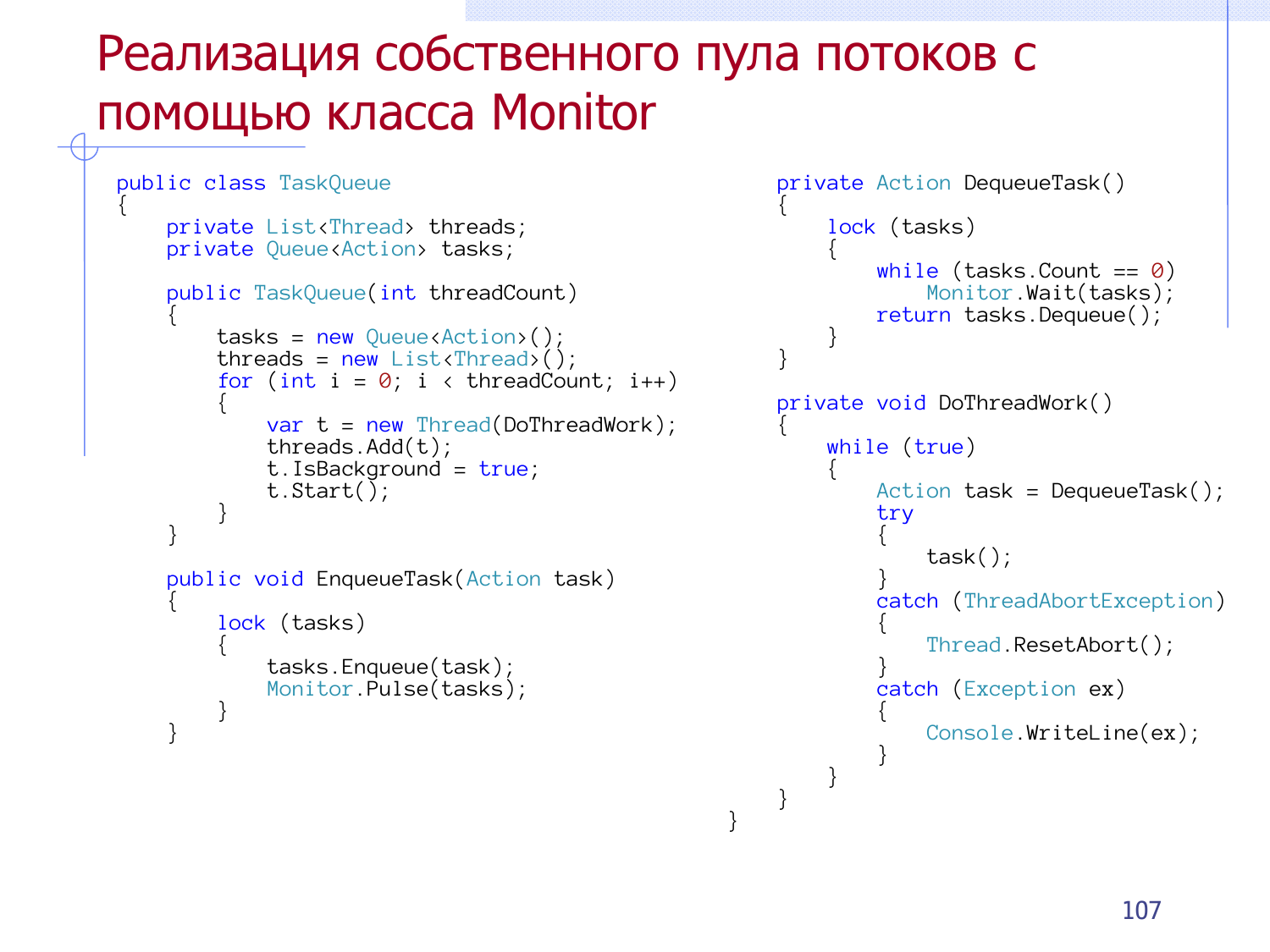

# Реализация собственного пула потоков с помощью класса Monitor
public class TaskQueue
{
    private List<Thread> threads;
    private Queue<Action> tasks;

    public TaskQueue(int threadCount)
    {
        tasks = new Queue<Action>();
        threads = new List<Thread>();
        for (int i = 0; i < threadCount; i++)
        {
            var t = new Thread(DoThreadWork);
            threads.Add(t);
            t.IsBackground = true;
            t.Start();
        }
    }

    public void EnqueueTask(Action task)
    {
        lock (tasks)
        {
            tasks.Enqueue(task);
            Monitor.Pulse(tasks);
        }
    }
    private Action DequeueTask()
    {
        lock (tasks)
        {
            while (tasks.Count == 0)
                Monitor.Wait(tasks);
            return tasks.Dequeue();
        }
    }

    private void DoThreadWork()
    {
        while (true)
        {
            Action task = DequeueTask();
            try
            {
                task();
            }
            catch (ThreadAbortException)
            {
                Thread.ResetAbort();
            }
            catch (Exception ex)
            {
                Console.WriteLine(ex);
            }
        }
    }
}
107